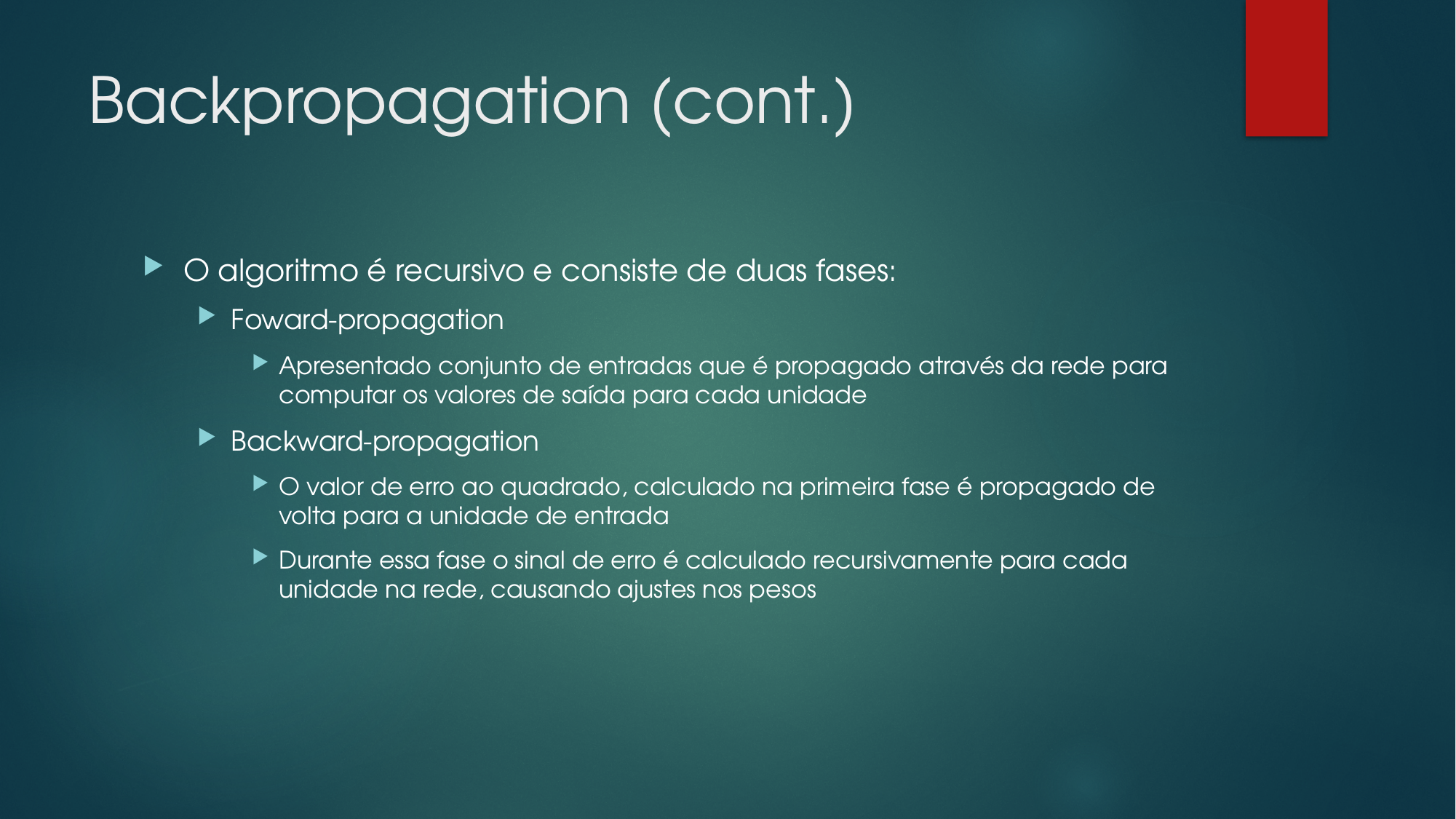

# Backpropagation (cont.)
O algoritmo é recursivo e consiste de duas fases:
Foward-propagation
Apresentado conjunto de entradas que é propagado através da rede para computar os valores de saída para cada unidade
Backward-propagation
O valor de erro ao quadrado, calculado na primeira fase é propagado de volta para a unidade de entrada
Durante essa fase o sinal de erro é calculado recursivamente para cada unidade na rede, causando ajustes nos pesos